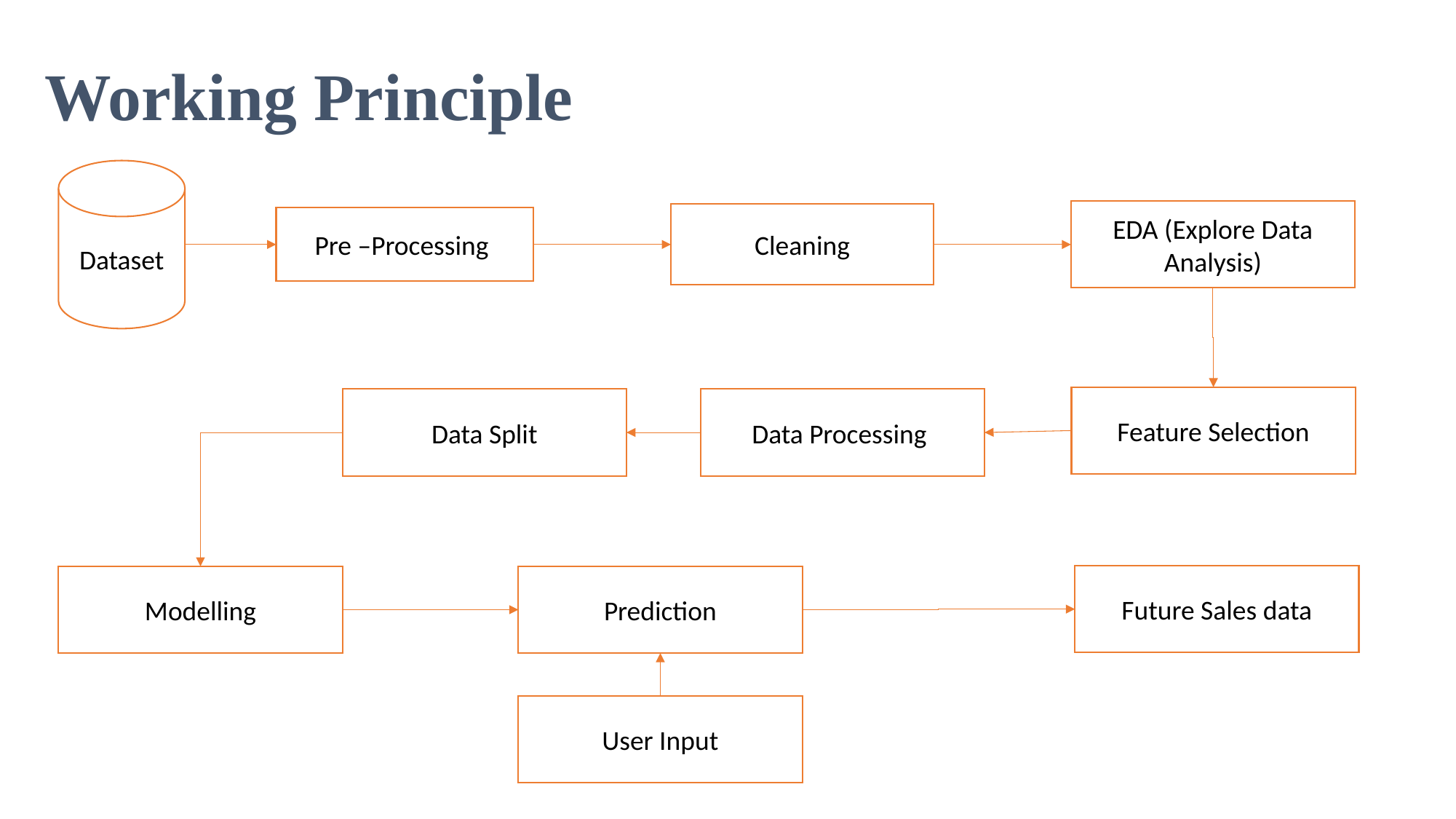

# Working Principle
Dataset
EDA (Explore Data Analysis)
Cleaning
Pre –Processing
Feature Selection
 Data Split
Data Processing
Future Sales data
Prediction
Modelling
User Input